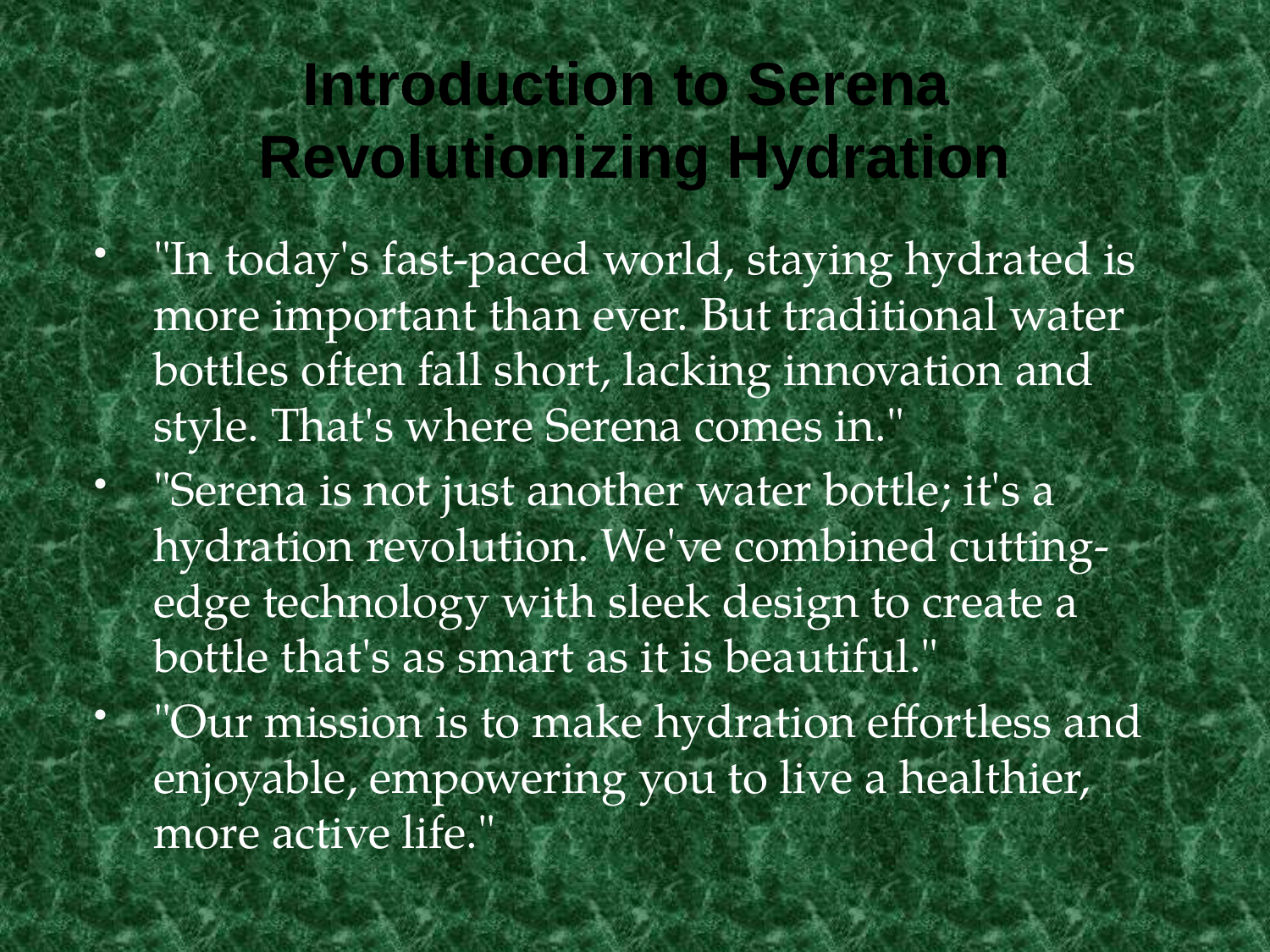

# Introduction to Serena Revolutionizing Hydration
"In today's fast-paced world, staying hydrated is more important than ever. But traditional water bottles often fall short, lacking innovation and style. That's where Serena comes in."
"Serena is not just another water bottle; it's a hydration revolution. We've combined cutting-edge technology with sleek design to create a bottle that's as smart as it is beautiful."
"Our mission is to make hydration effortless and enjoyable, empowering you to live a healthier, more active life."